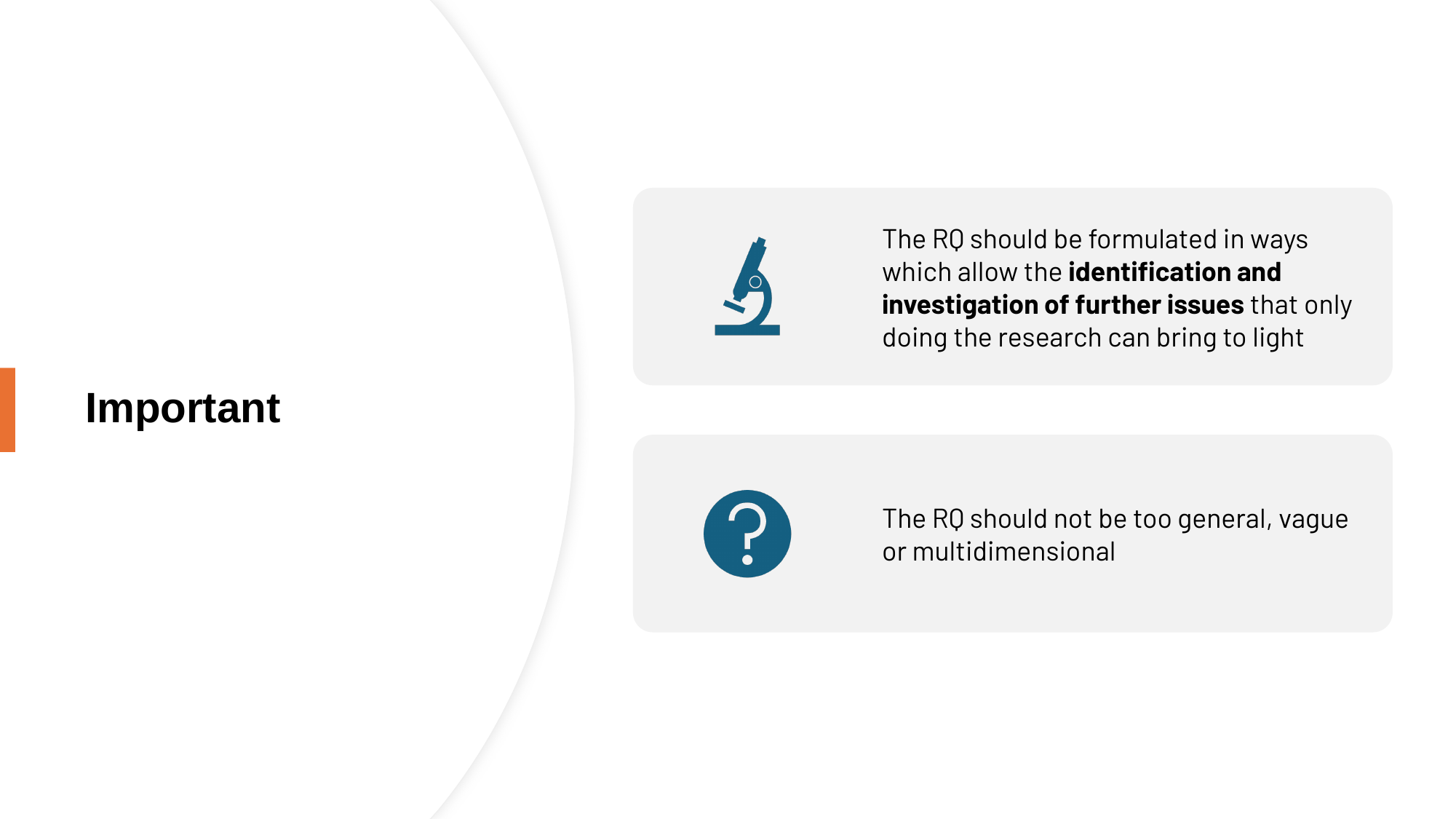

The RQ should be formulated in ways which allow the identification and investigation of further issues that only doing the research can bring to light
The RQ should not be too general, vague or multidimensional
# Important